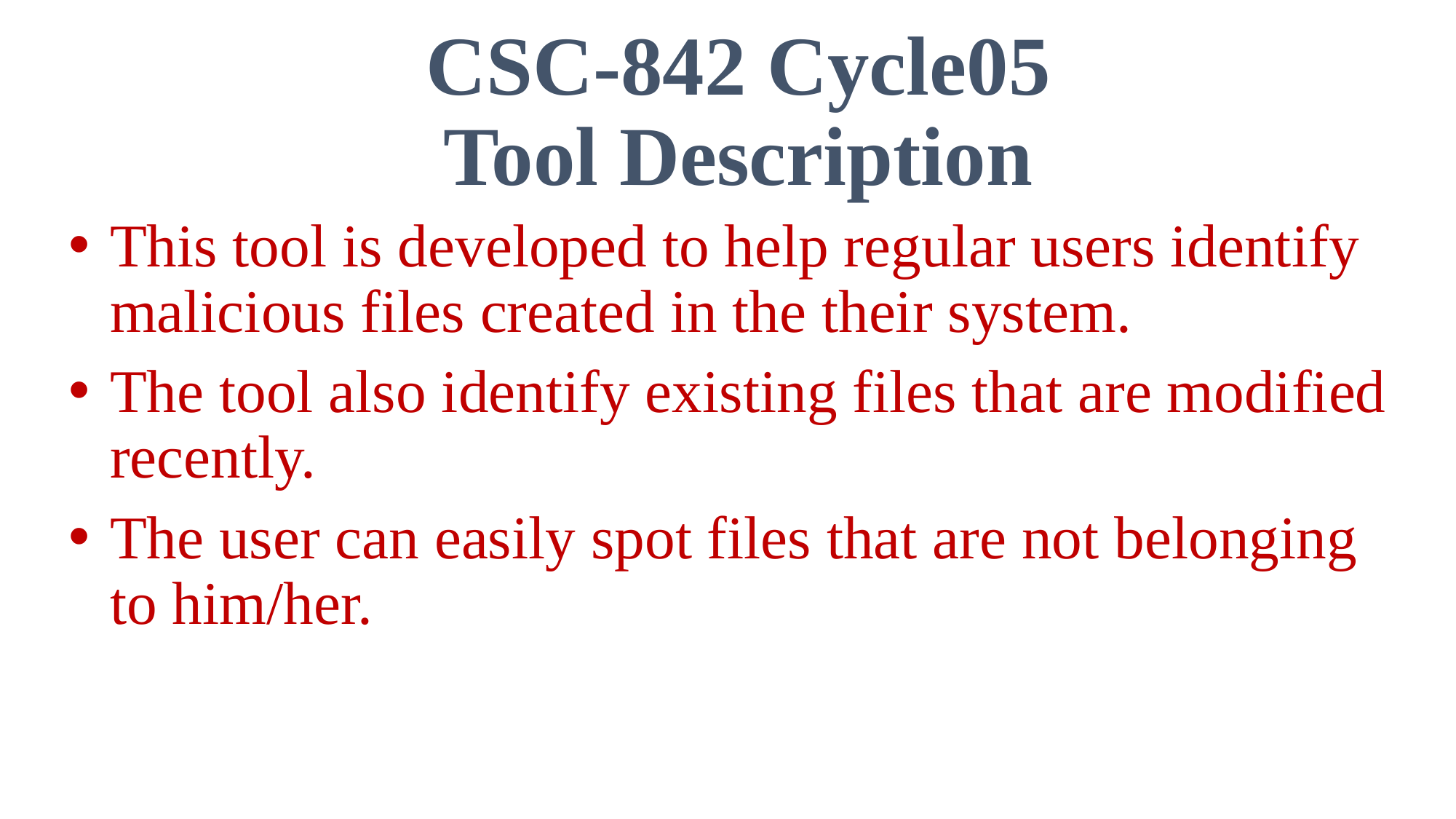

# CSC-842 Cycle05 Tool Description
This tool is developed to help regular users identify malicious files created in the their system.
The tool also identify existing files that are modified recently.
The user can easily spot files that are not belonging to him/her.